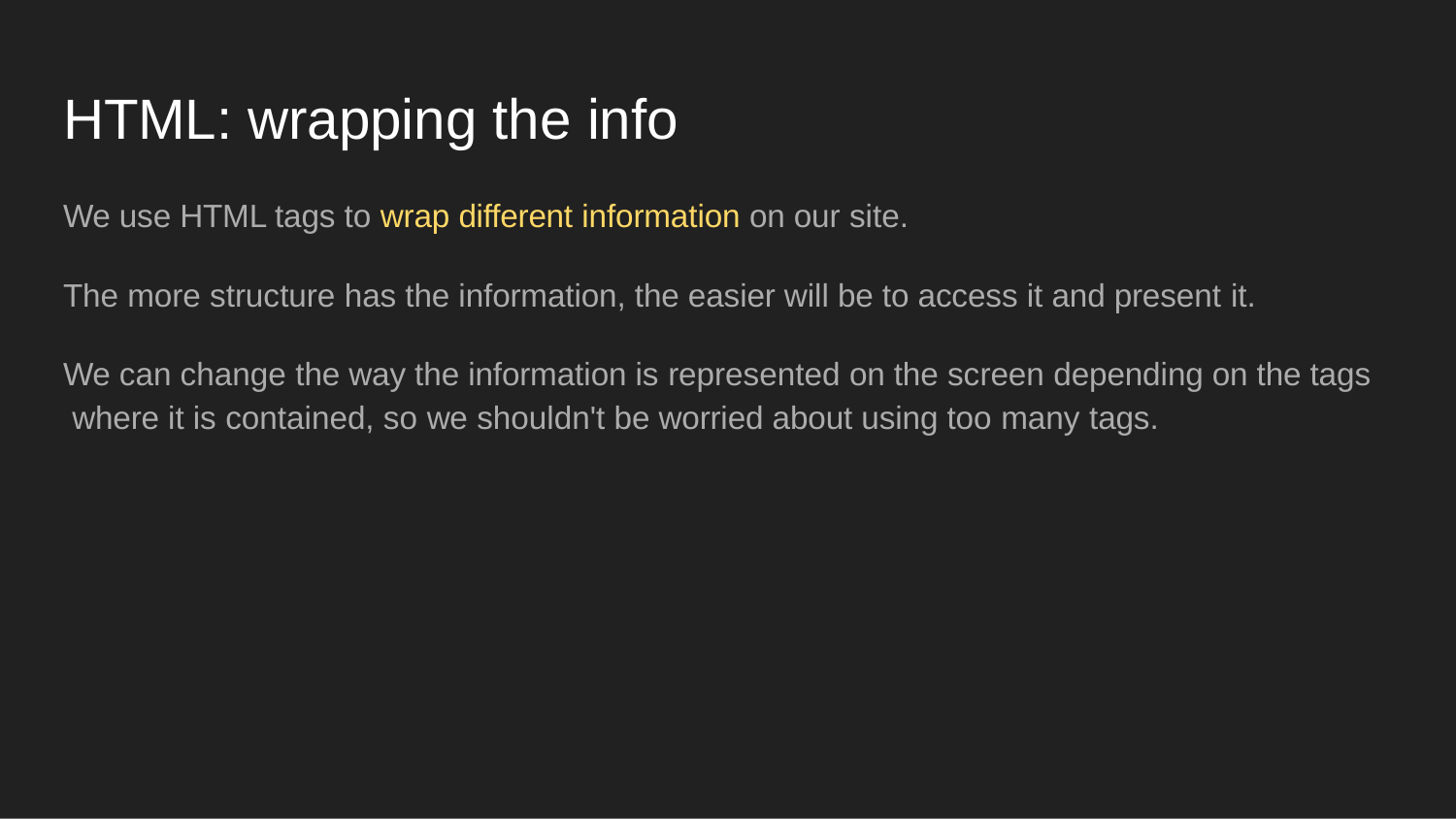

# HTML: wrapping the info
We use HTML tags to wrap different information on our site.

The more structure has the information, the easier will be to access it and present it.

We can change the way the information is represented on the screen depending on the tags  where it is contained, so we shouldn't be worried about using too many tags.